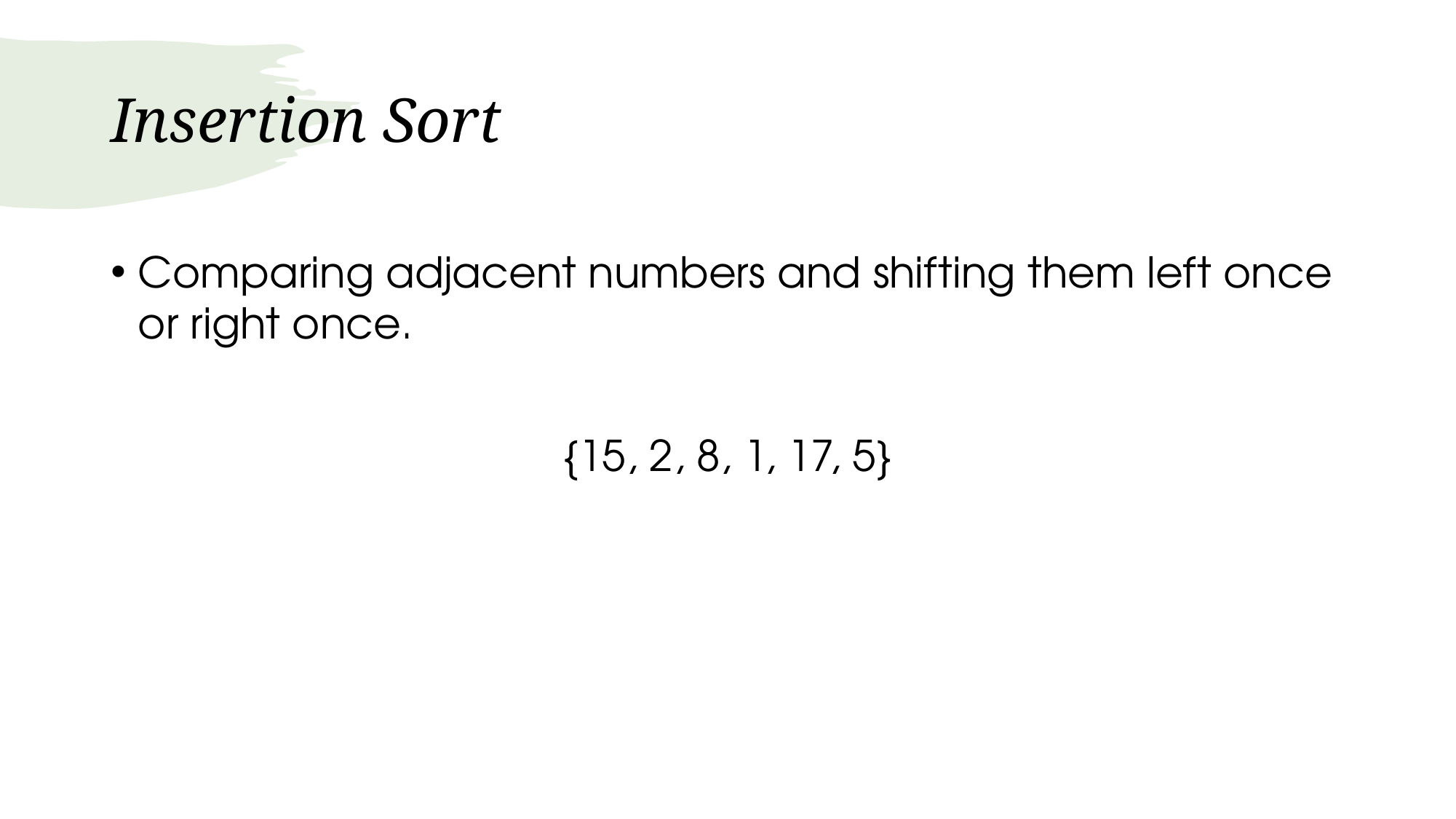

# Insertion Sort
Comparing adjacent numbers and shifting them left once or right once.

{15, 2, 8, 1, 17, 5}